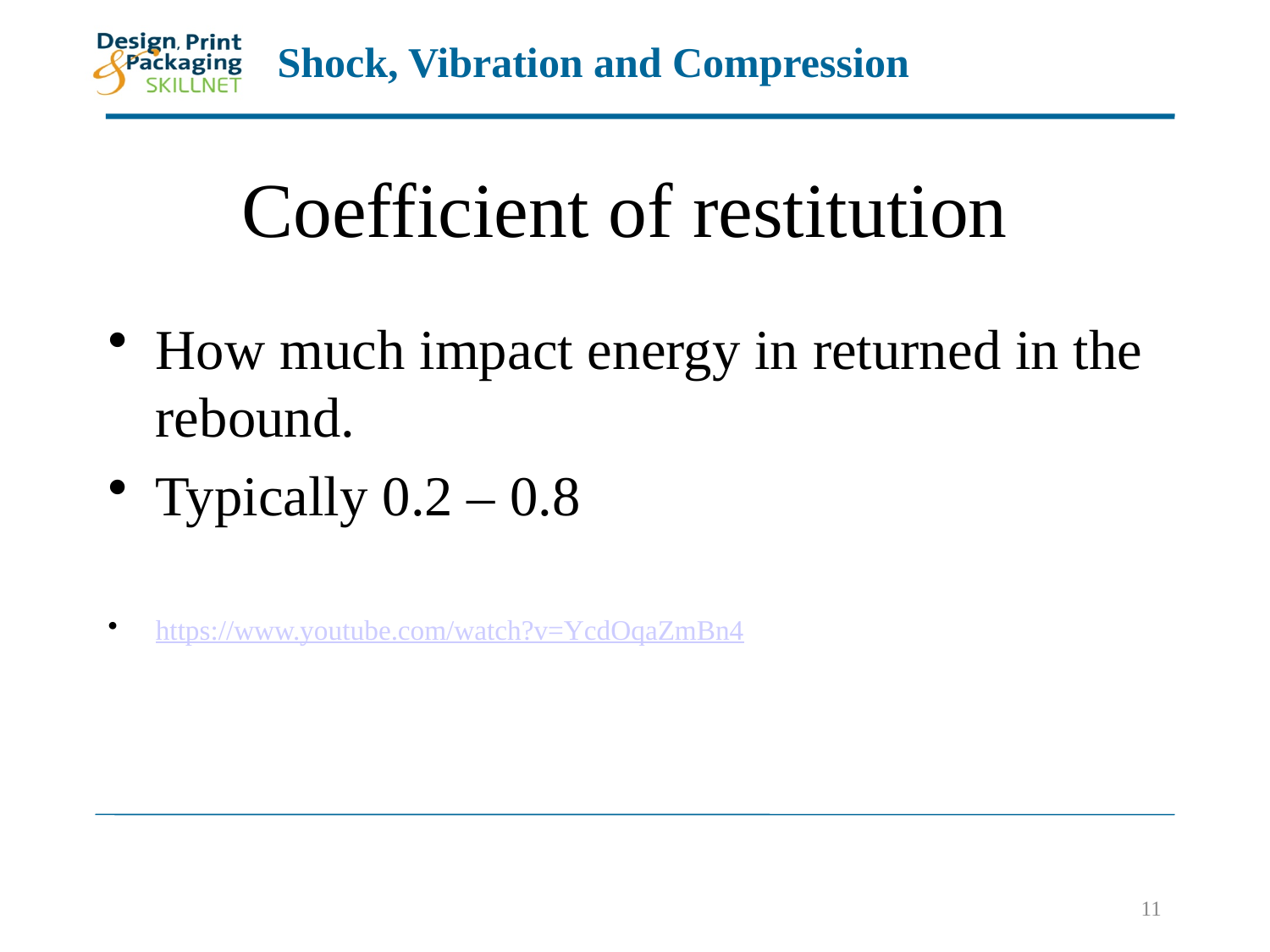

# Coefficient of restitution
How much impact energy in returned in the rebound.
Typically 0.2 – 0.8

https://www.youtube.com/watch?v=YcdOqaZmBn4

11